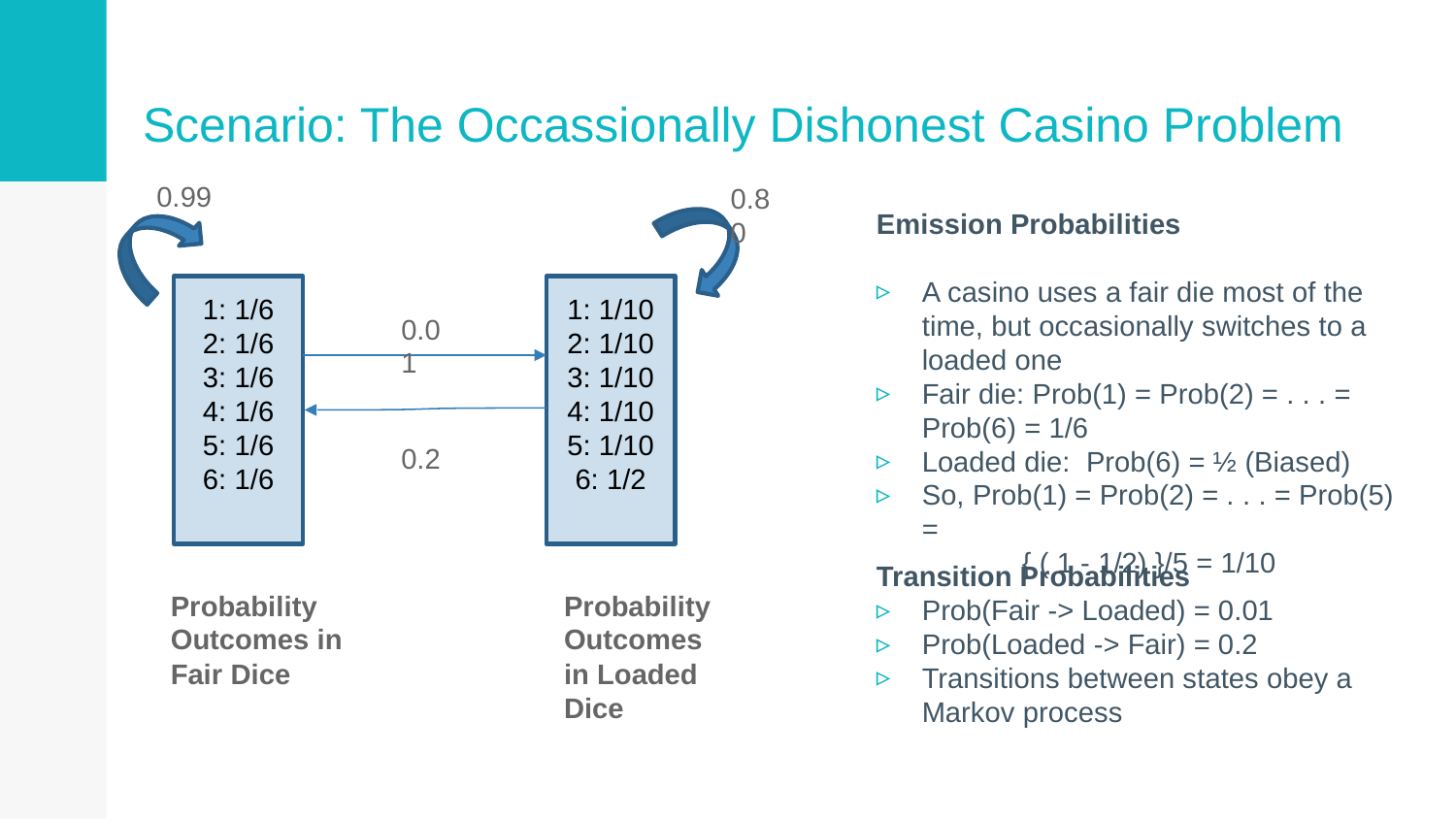

# Scenario: The Occassionally Dishonest Casino Problem
0.99
0.80
Emission Probabilities

A casino uses a fair die most of the time, but occasionally switches to a loaded one
Fair die: Prob(1) = Prob(2) = . . . = Prob(6) = 1/6
Loaded die:  Prob(6) = ½ (Biased)
So, Prob(1) = Prob(2) = . . . = Prob(5) =
	{ ( 1 - 1/2) }/5 = 1/10

1: 1/6
2: 1/6
3: 1/6
4: 1/6
5: 1/6
6: 1/6

1: 1/10
2: 1/10
3: 1/10
4: 1/10
5: 1/10
6: 1/2

0.01
0.2
Transition Probabilities
Prob(Fair -> Loaded) = 0.01
Prob(Loaded -> Fair) = 0.2
Transitions between states obey a Markov process

Probability Outcomes in Fair Dice
Probability Outcomes in Loaded Dice